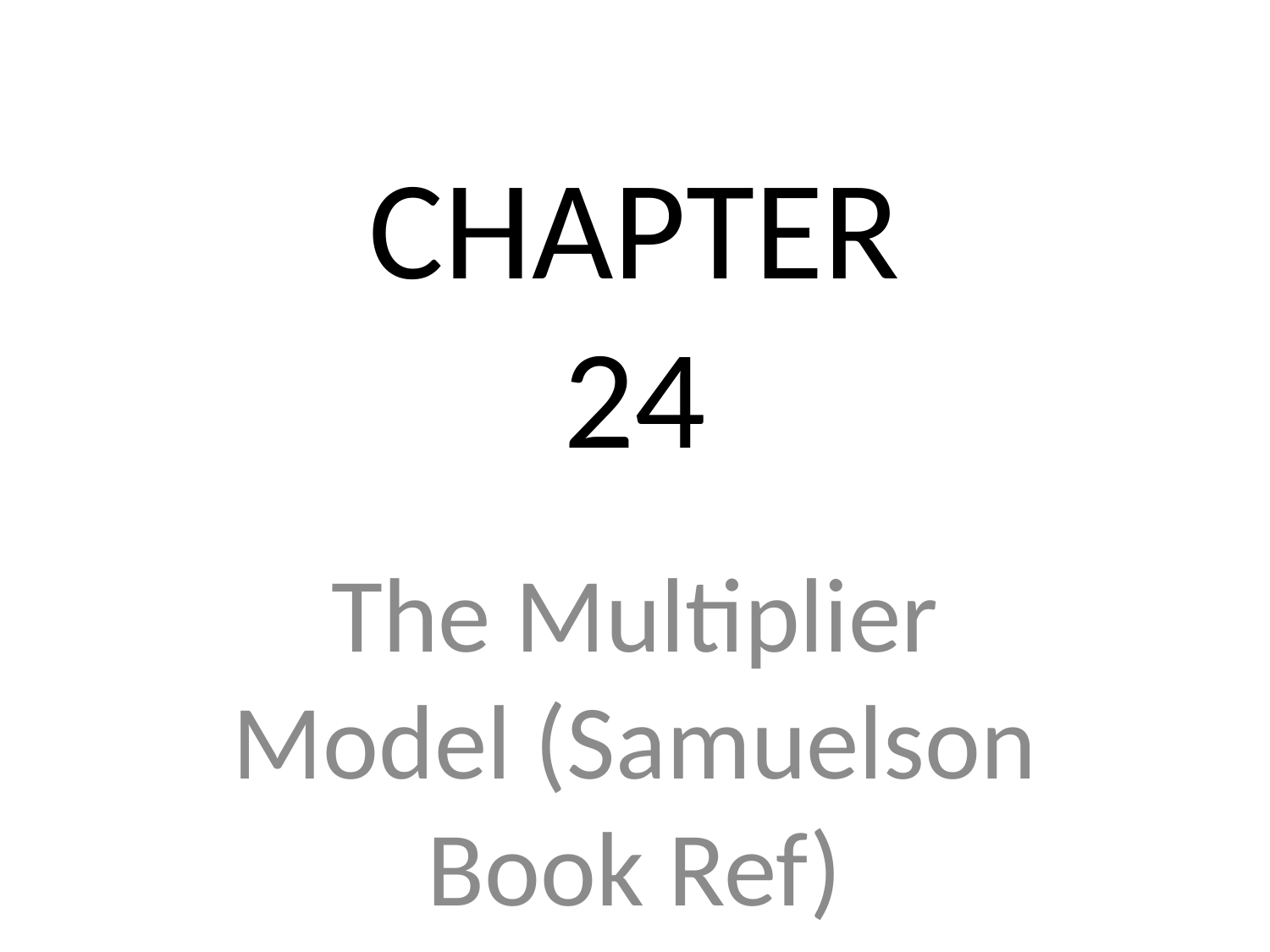

# CHAPTER 24
The Multiplier Model (Samuelson Book Ref)